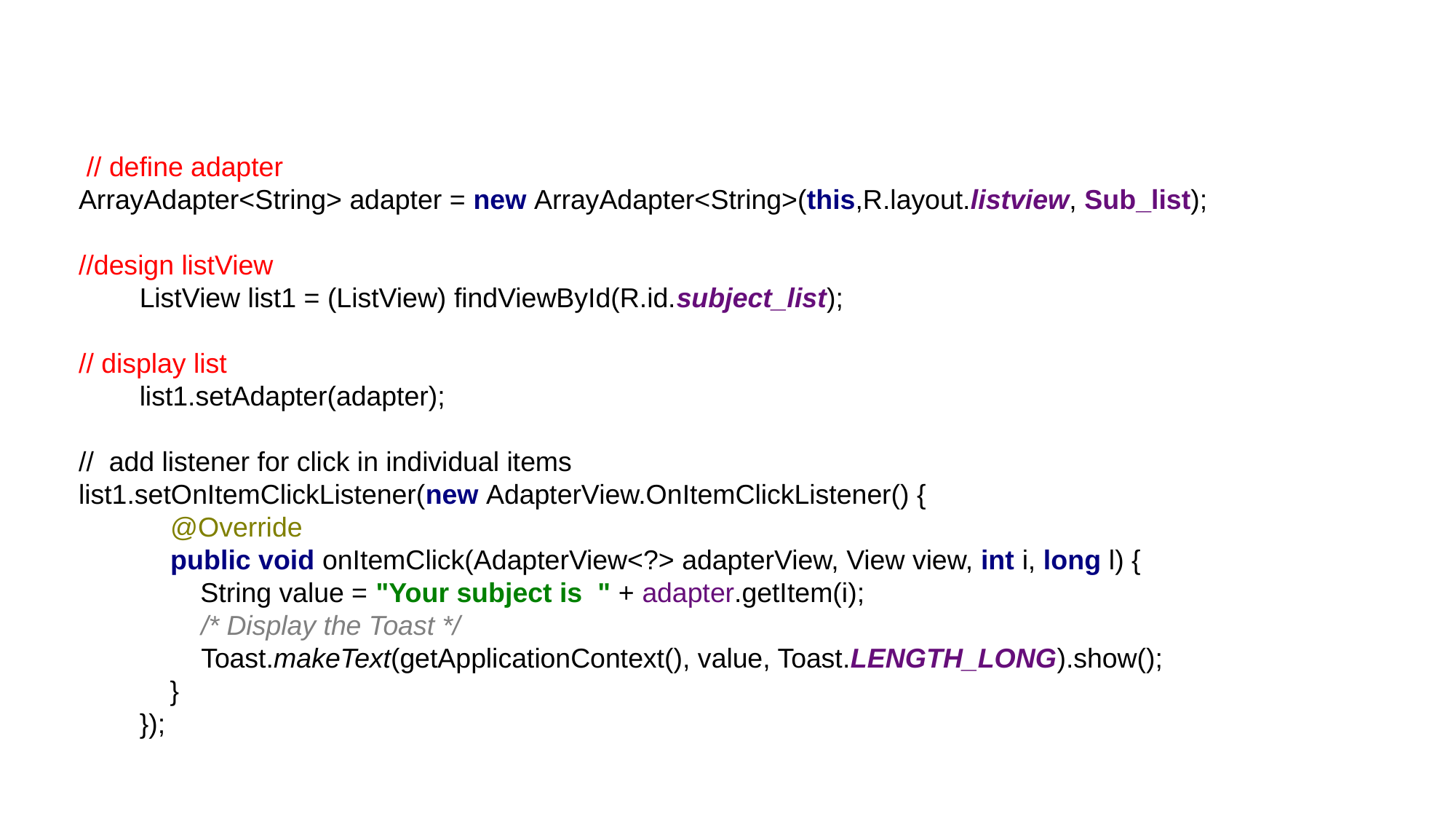

// define adapter
ArrayAdapter<String> adapter = new ArrayAdapter<String>(this,R.layout.listview, Sub_list);

//design listView
        ListView list1 = (ListView) findViewById(R.id.subject_list);

// display list
        list1.setAdapter(adapter);

//  add listener for click in individual items
list1.setOnItemClickListener(new AdapterView.OnItemClickListener() {
            @Override
            public void onItemClick(AdapterView<?> adapterView, View view, int i, long l) {
                String value = "Your subject is  " + adapter.getItem(i);
                /* Display the Toast */
                Toast.makeText(getApplicationContext(), value, Toast.LENGTH_LONG).show();
            }
        });